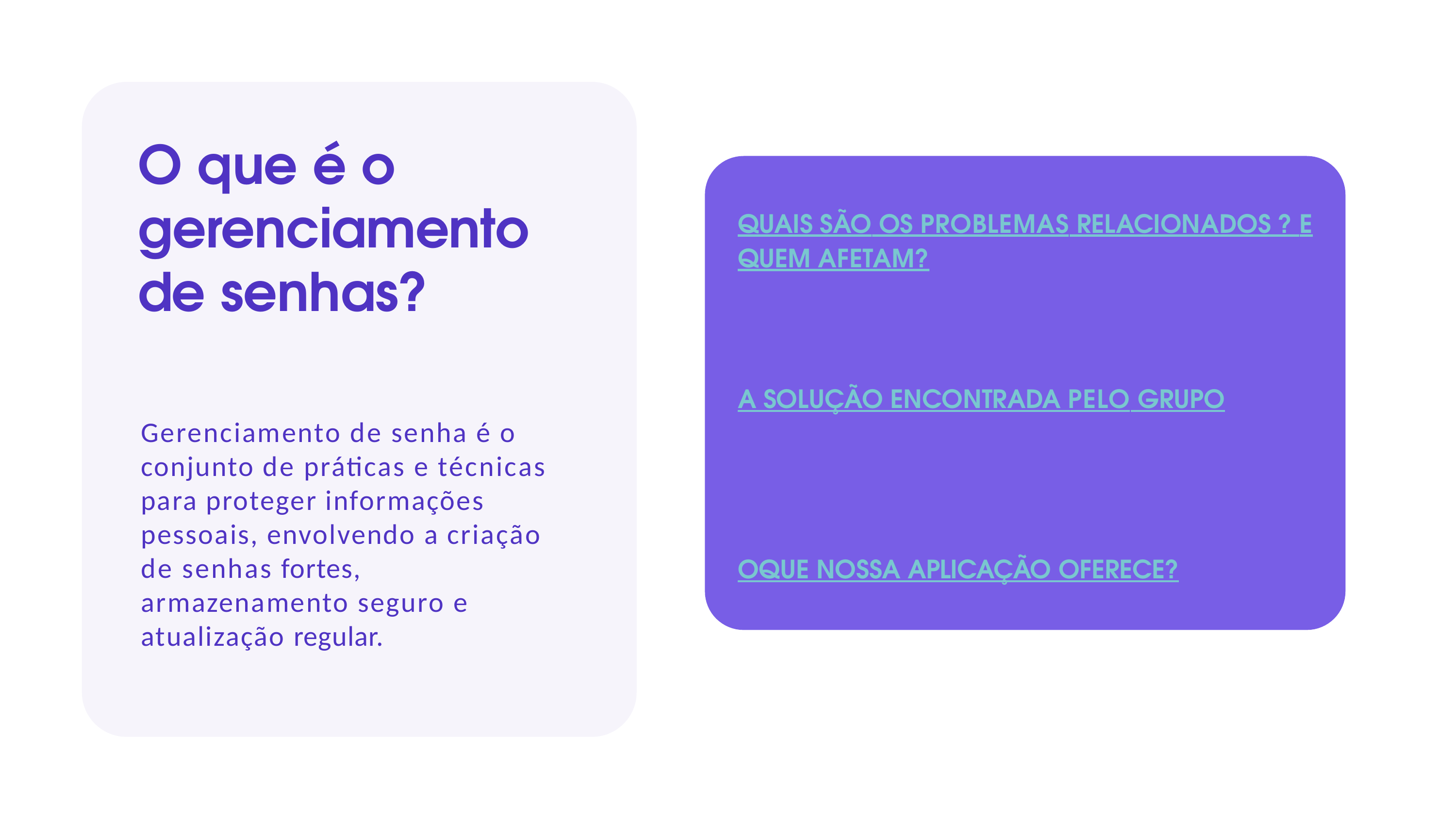

# O que é o gerenciamento de senhas?
QUAIS SÃO OS PROBLEMAS RELACIONADOS ? E QUEM AFETAM?
A SOLUÇÃO ENCONTRADA PELO GRUPO
Gerenciamento de senha é o conjunto de práticas e técnicas para proteger informações pessoais, envolvendo a criação de senhas fortes, armazenamento seguro e atualização regular.
OQUE NOSSA APLICAÇÃO OFERECE?